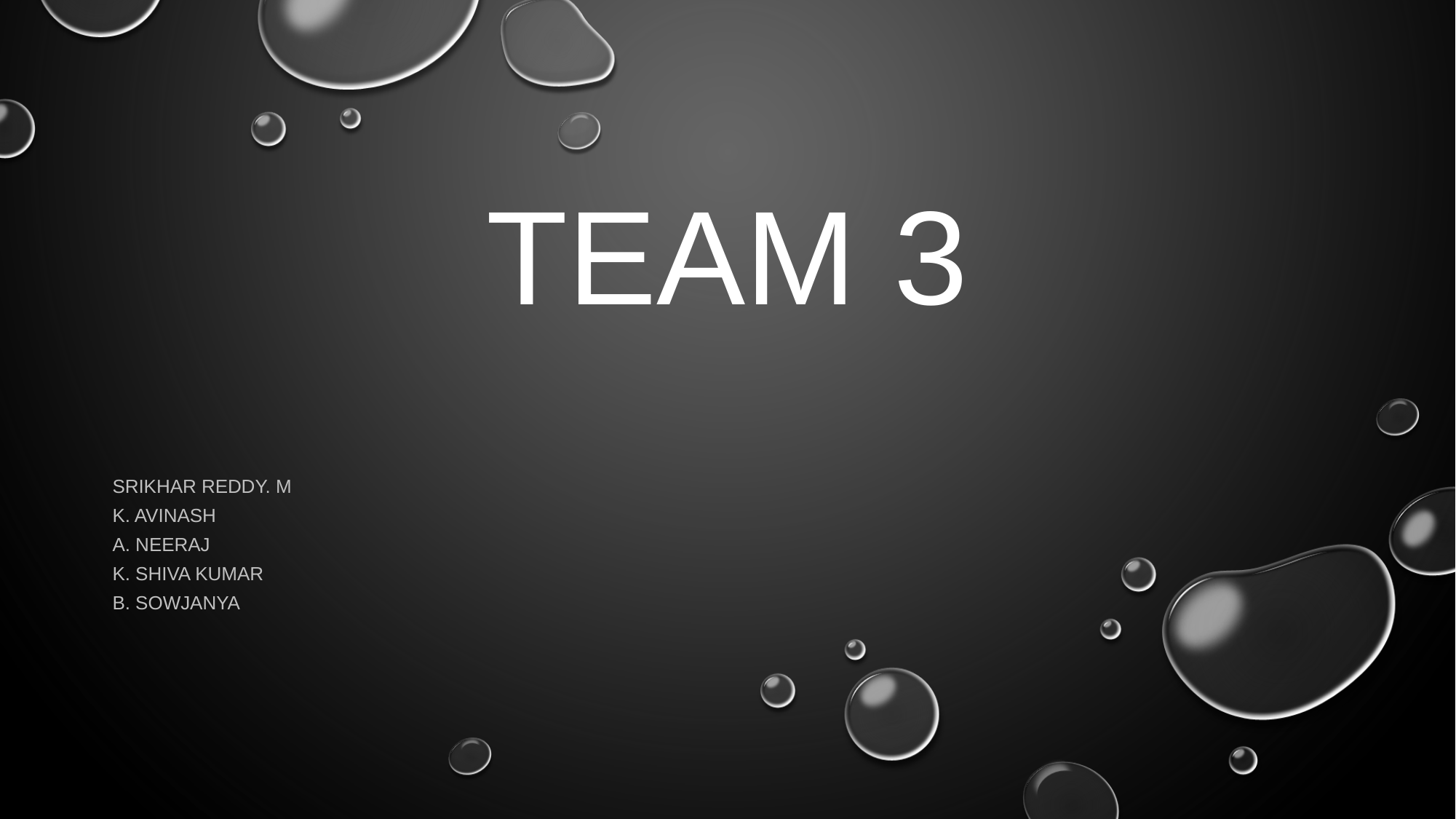

# TEAM 3
Srikhar Reddy. M
K. Avinash
A. Neeraj
K. Shiva Kumar
B. Sowjanya